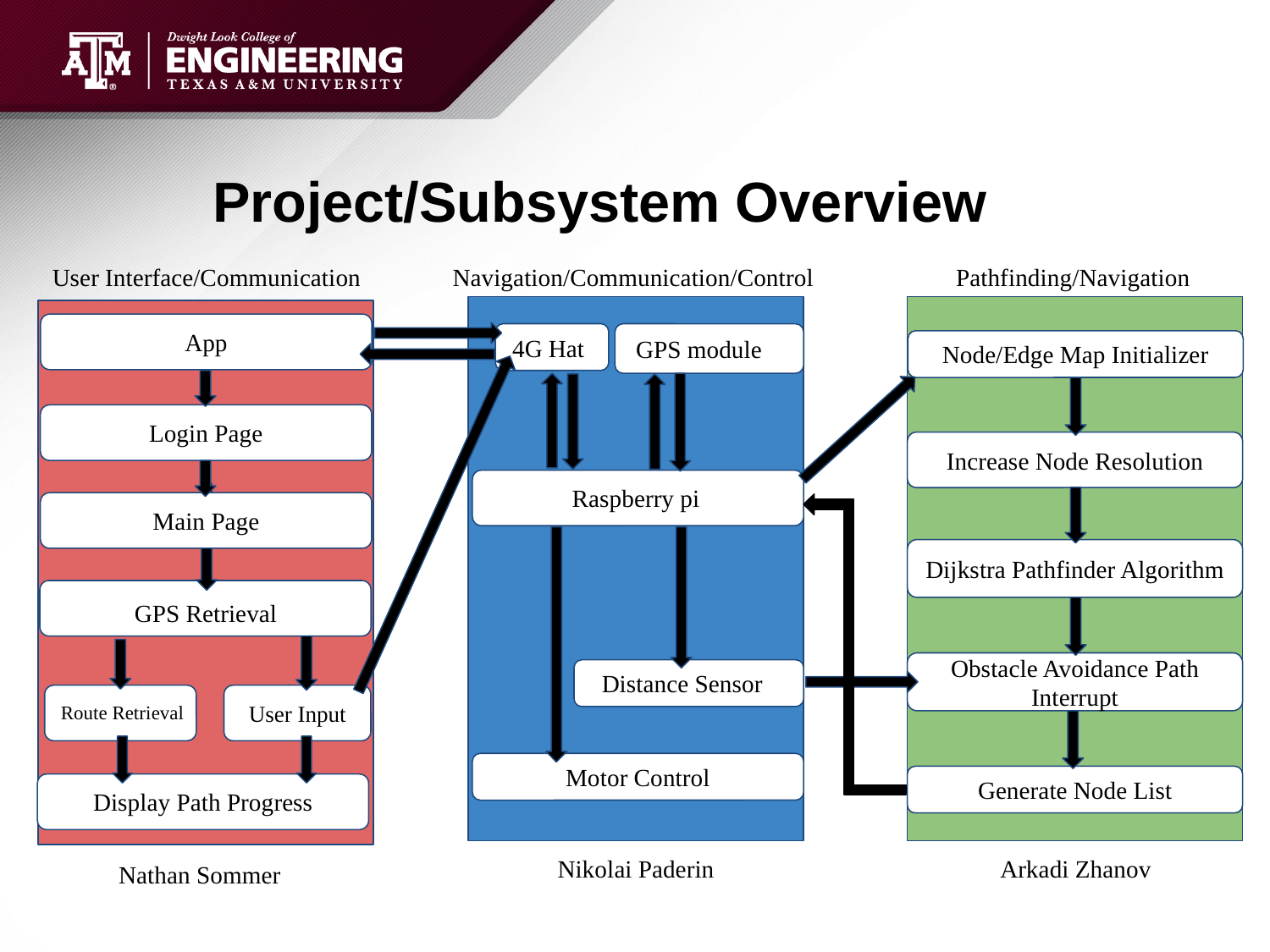

# Project/Subsystem Overview
User Interface/Communication
Navigation/Communication/Control
Pathfinding/Navigation

App
4G Hat
GPS module

Node/Edge Map Initializer

Login Page

Increase Node Resolution

Raspberry pi

Main Page

Dijkstra Pathfinder Algorithm

GPS Retrieval

Obstacle Avoidance Path Interrupt
  Distance Sensor

User Input
Route Retrieval

Motor Control

Generate Node List

Display Path Progress
Nikolai Paderin
Arkadi Zhanov
Nathan Sommer